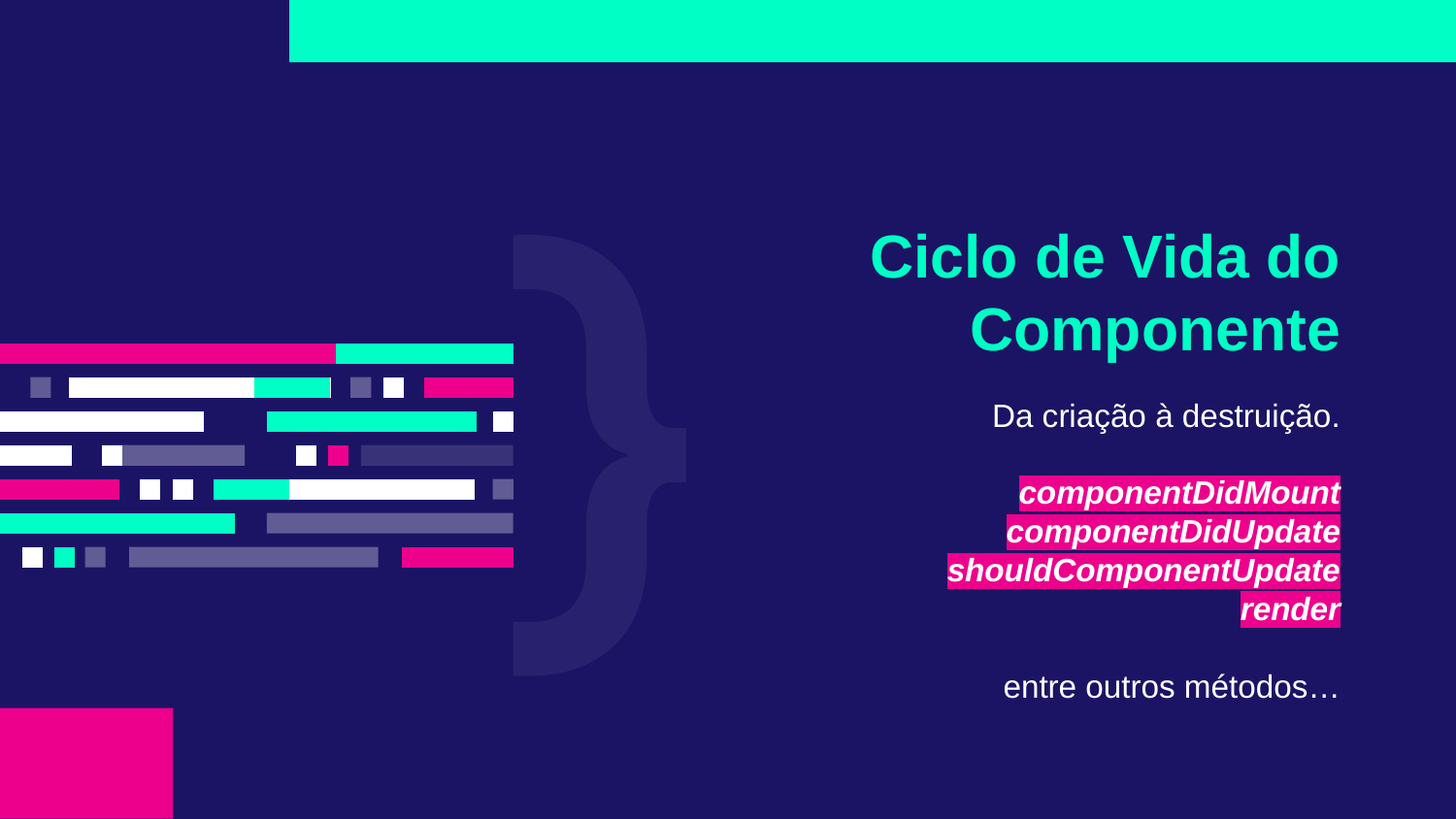

# Ciclo de Vida do Componente
Da criação à destruição.

componentDidMount
componentDidUpdate
shouldComponentUpdate
render

entre outros métodos…